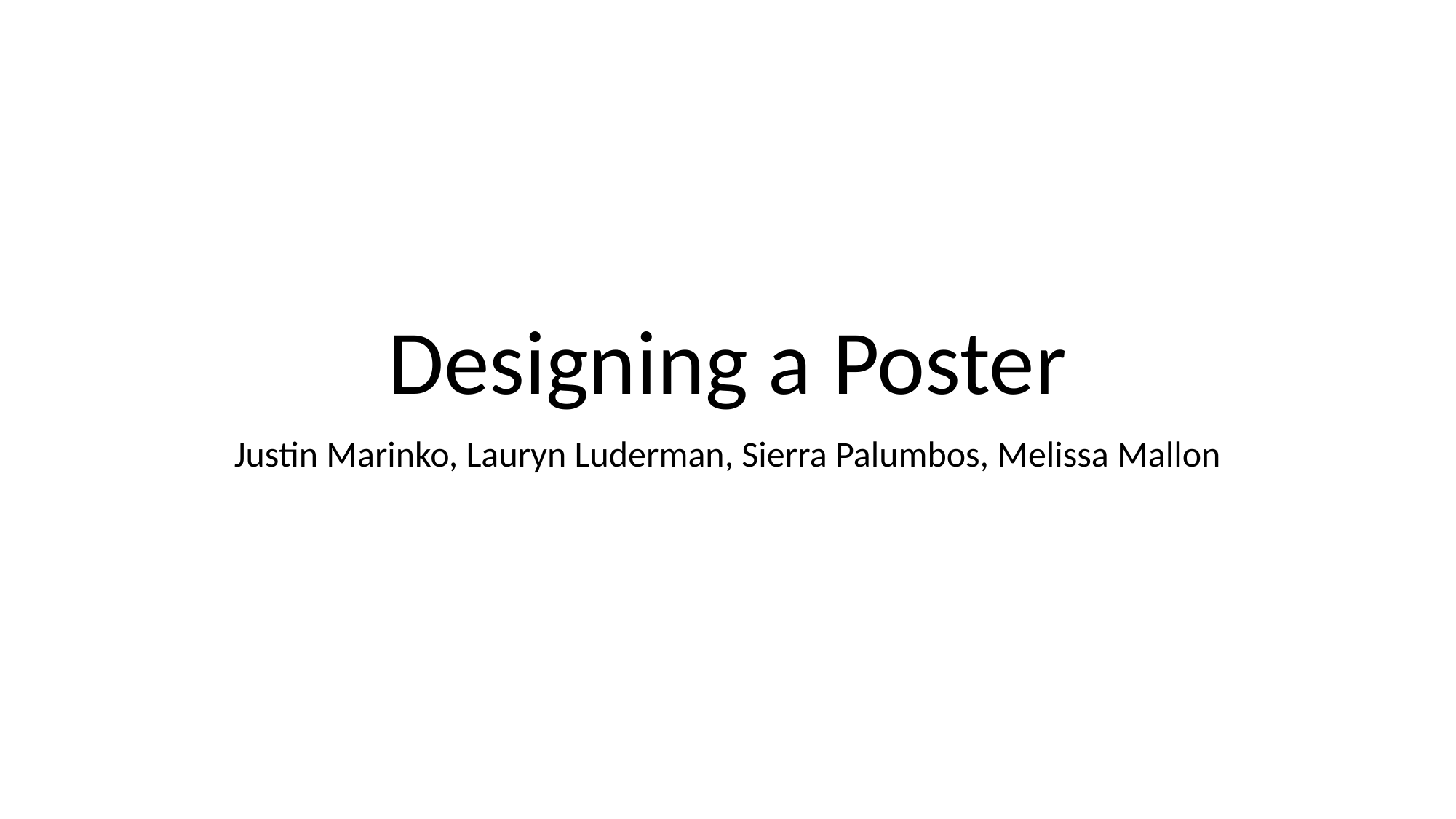

# Designing a Poster
Justin Marinko, Lauryn Luderman, Sierra Palumbos, Melissa Mallon